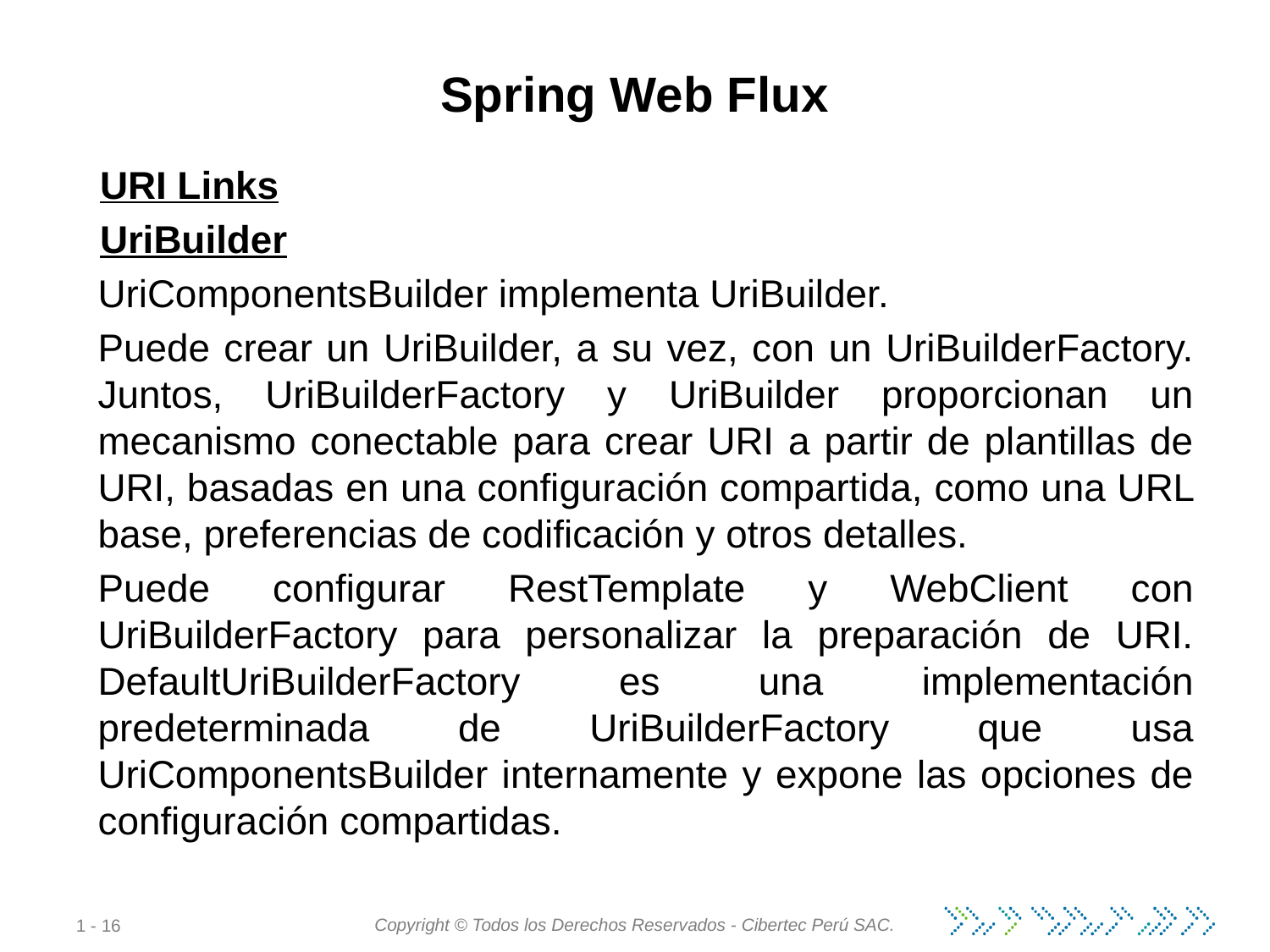

# Spring Web Flux
URI Links
UriBuilder
UriComponentsBuilder implementa UriBuilder.
Puede crear un UriBuilder, a su vez, con un UriBuilderFactory. Juntos, UriBuilderFactory y UriBuilder proporcionan un mecanismo conectable para crear URI a partir de plantillas de URI, basadas en una configuración compartida, como una URL base, preferencias de codificación y otros detalles.
Puede configurar RestTemplate y WebClient con UriBuilderFactory para personalizar la preparación de URI. DefaultUriBuilderFactory es una implementación predeterminada de UriBuilderFactory que usa UriComponentsBuilder internamente y expone las opciones de configuración compartidas.